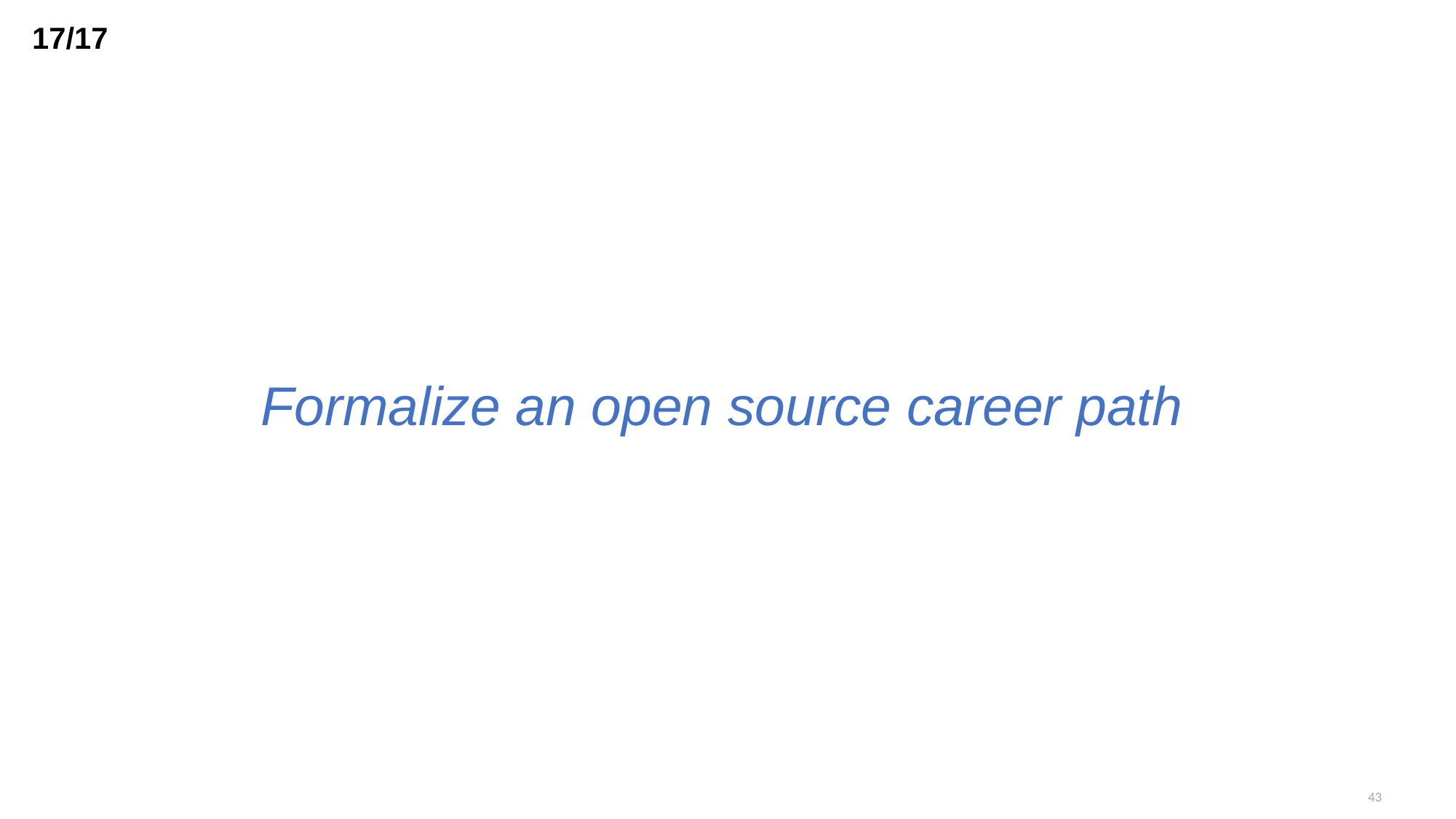

17/17
Formalize an open source career path